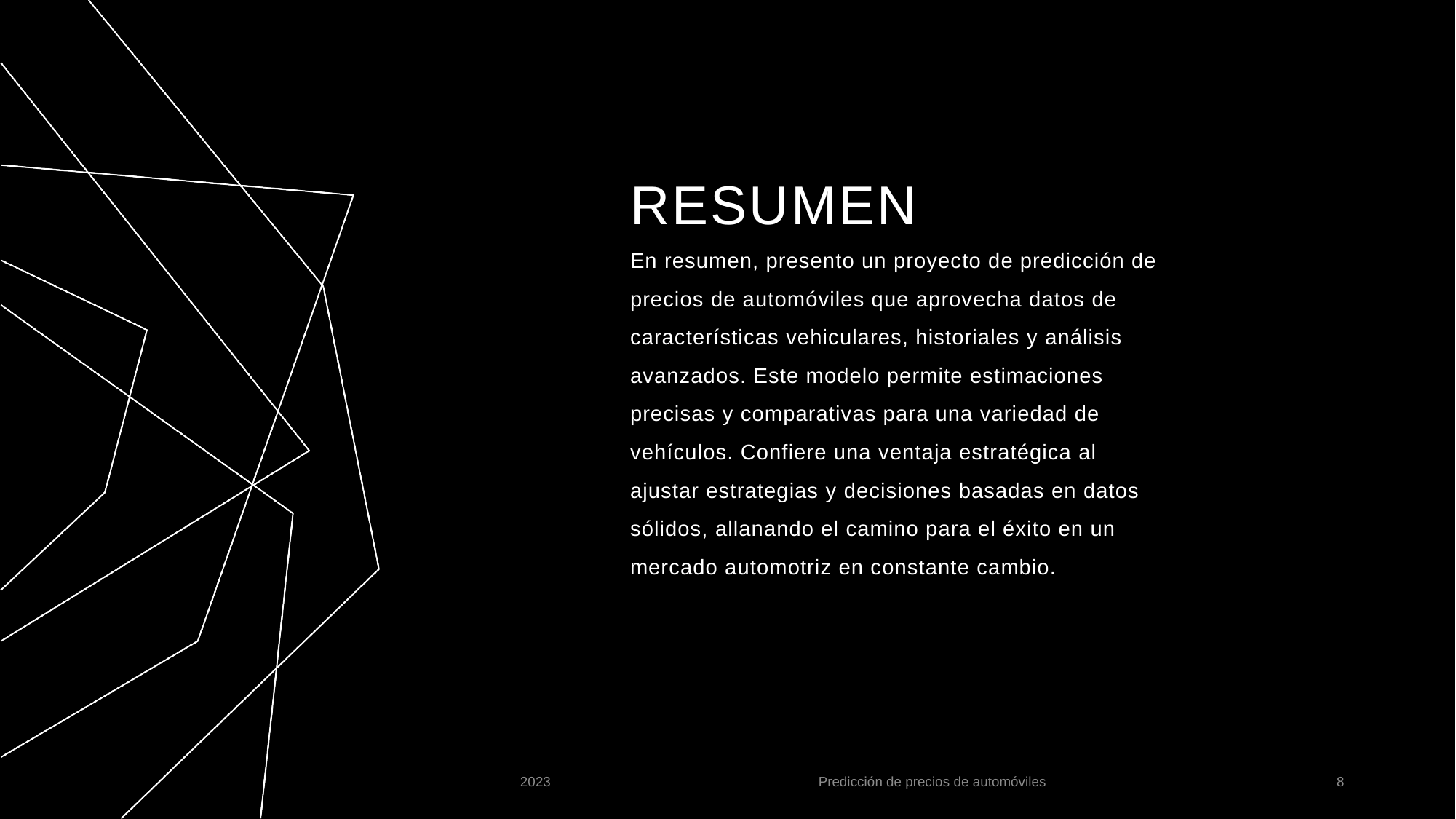

# Resumen
En resumen, presento un proyecto de predicción de precios de automóviles que aprovecha datos de características vehiculares, historiales y análisis avanzados. Este modelo permite estimaciones precisas y comparativas para una variedad de vehículos. Confiere una ventaja estratégica al ajustar estrategias y decisiones basadas en datos sólidos, allanando el camino para el éxito en un mercado automotriz en constante cambio.
2023
Predicción de precios de automóviles
8